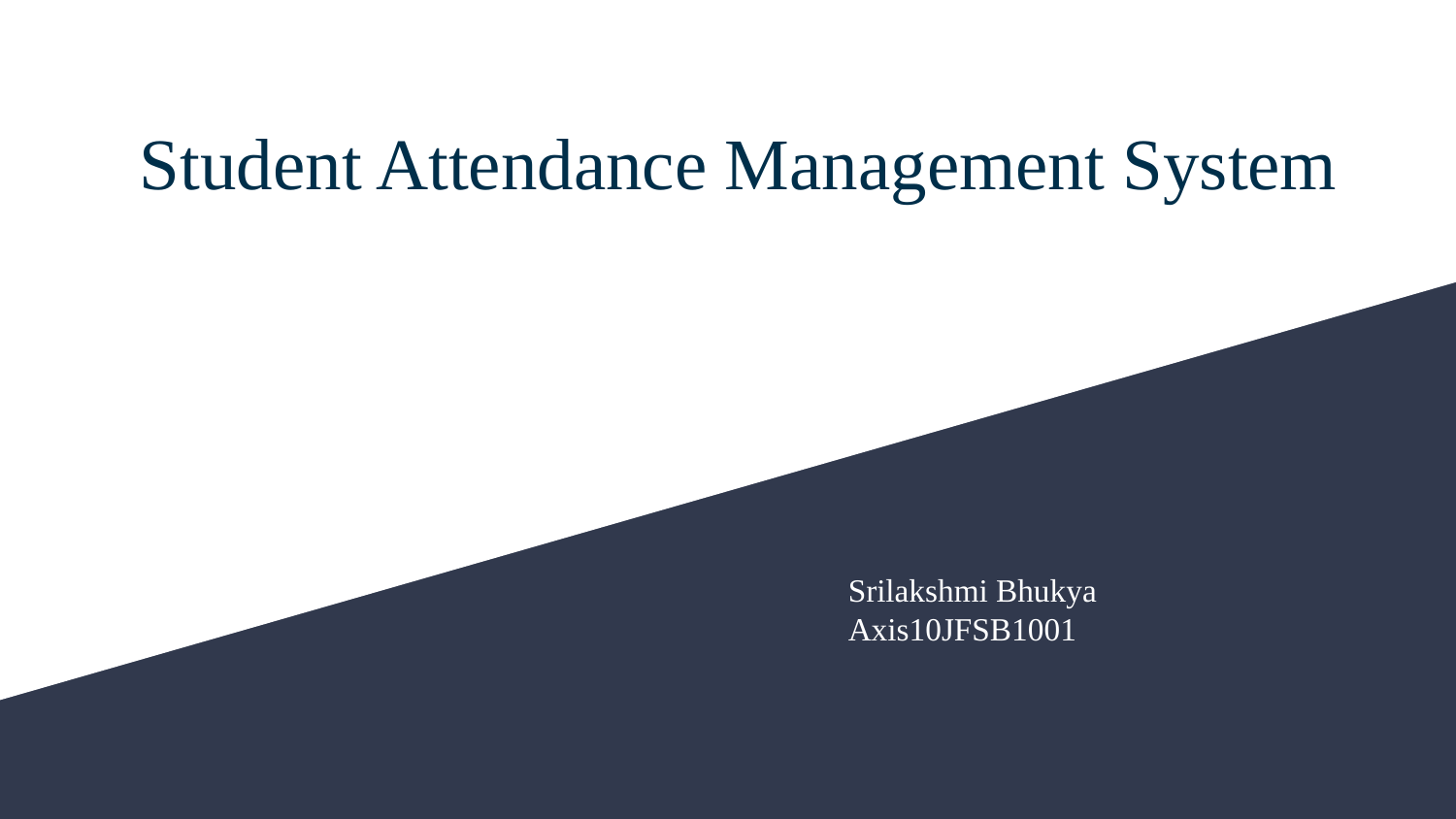

# Student Attendance Management System
Srilakshmi Bhukya
Axis10JFSB1001